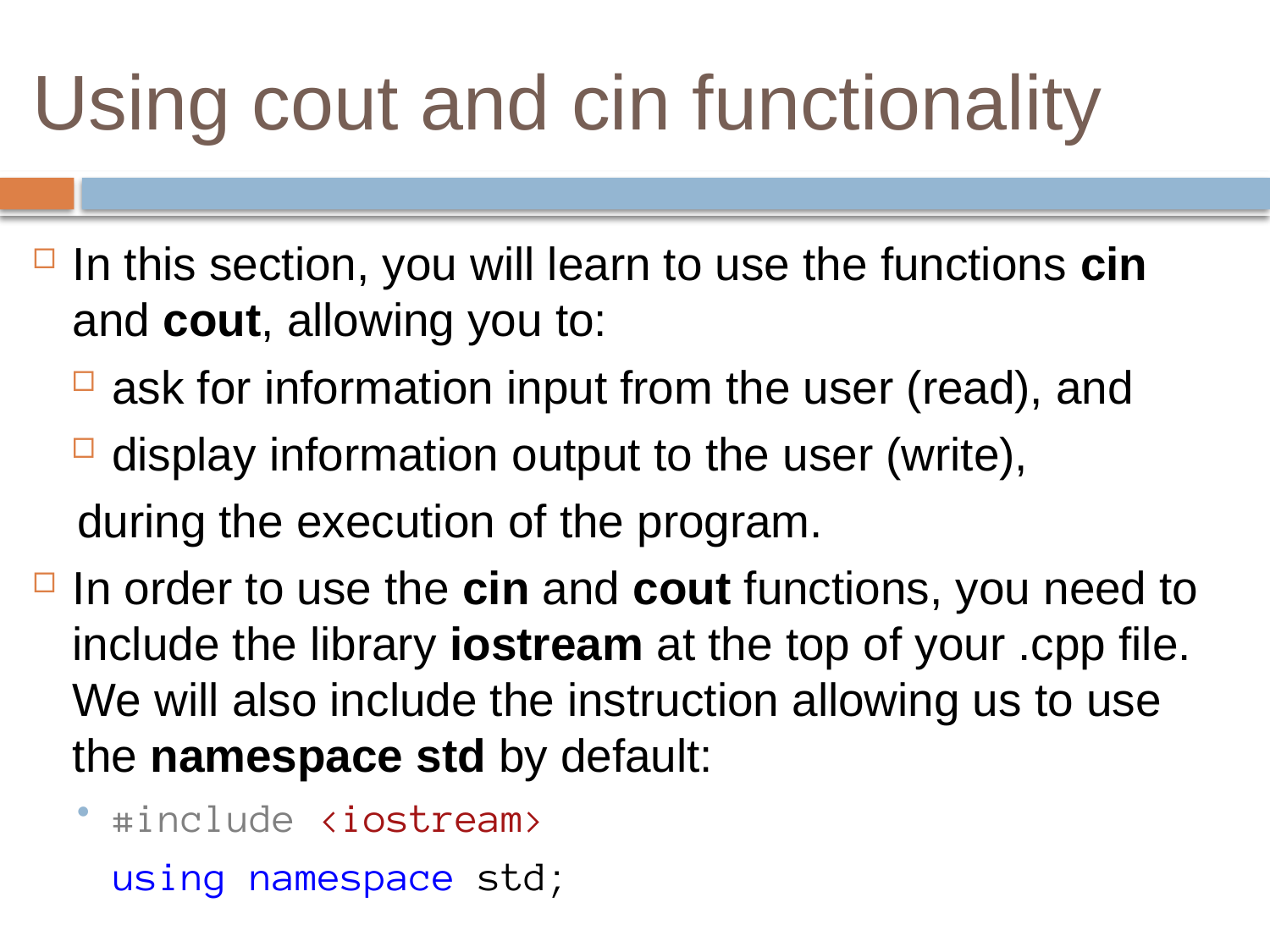

# Using cout and cin functionality
In this section, you will learn to use the functions cin and cout, allowing you to:
ask for information input from the user (read), and
display information output to the user (write),
during the execution of the program.
In order to use the cin and cout functions, you need to include the library iostream at the top of your .cpp file.
We will also include the instruction allowing us to use the namespace std by default:
#include <iostream>
	using namespace std;